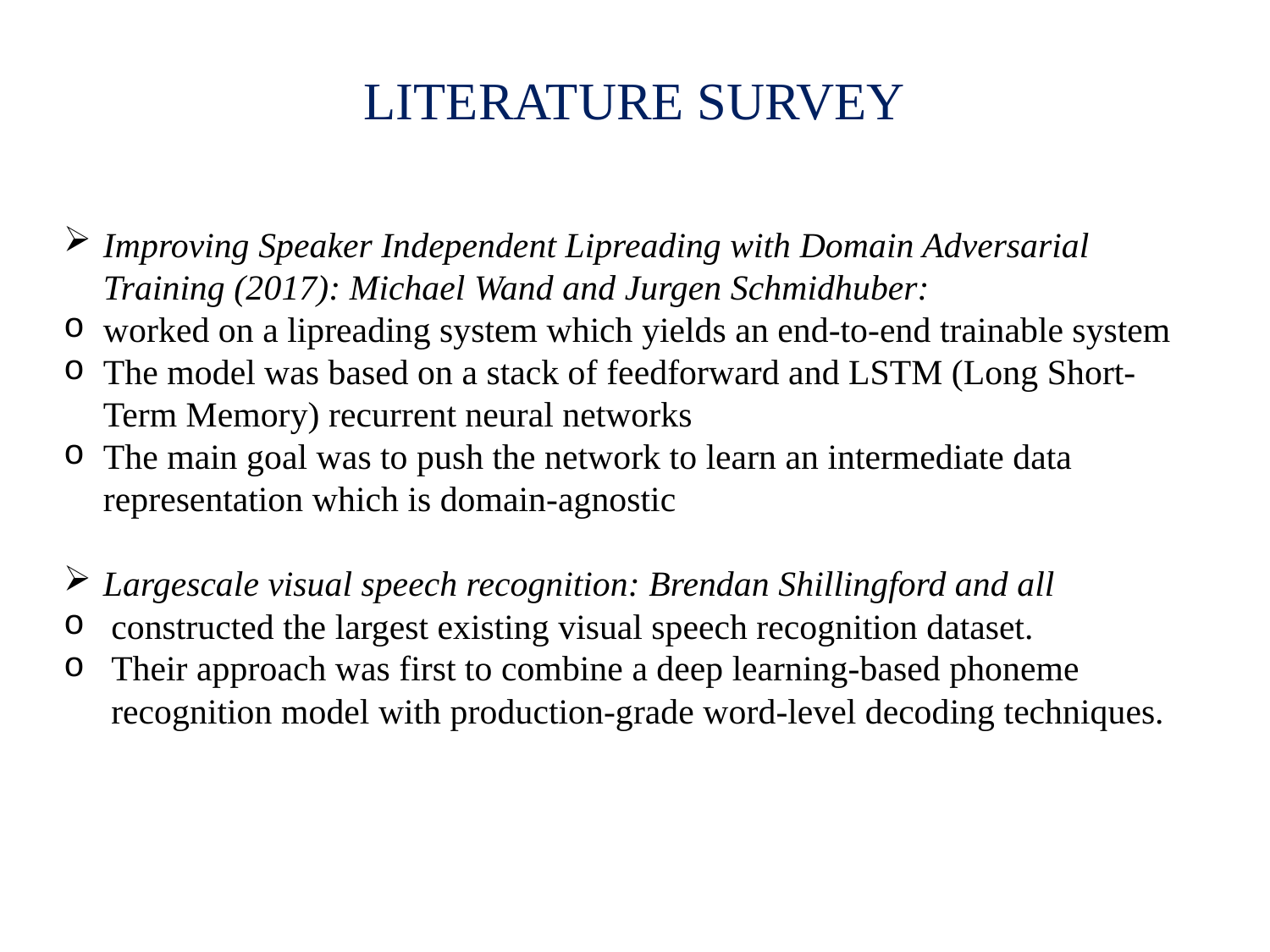

# LITERATURE SURVEY
Improving Speaker Independent Lipreading with Domain Adversarial Training (2017): Michael Wand and Jurgen Schmidhuber:
worked on a lipreading system which yields an end-to-end trainable system
The model was based on a stack of feedforward and LSTM (Long Short-Term Memory) recurrent neural networks
The main goal was to push the network to learn an intermediate data representation which is domain-agnostic

Largescale visual speech recognition: Brendan Shillingford and all
constructed the largest existing visual speech recognition dataset.
Their approach was first to combine a deep learning-based phoneme recognition model with production-grade word-level decoding techniques.